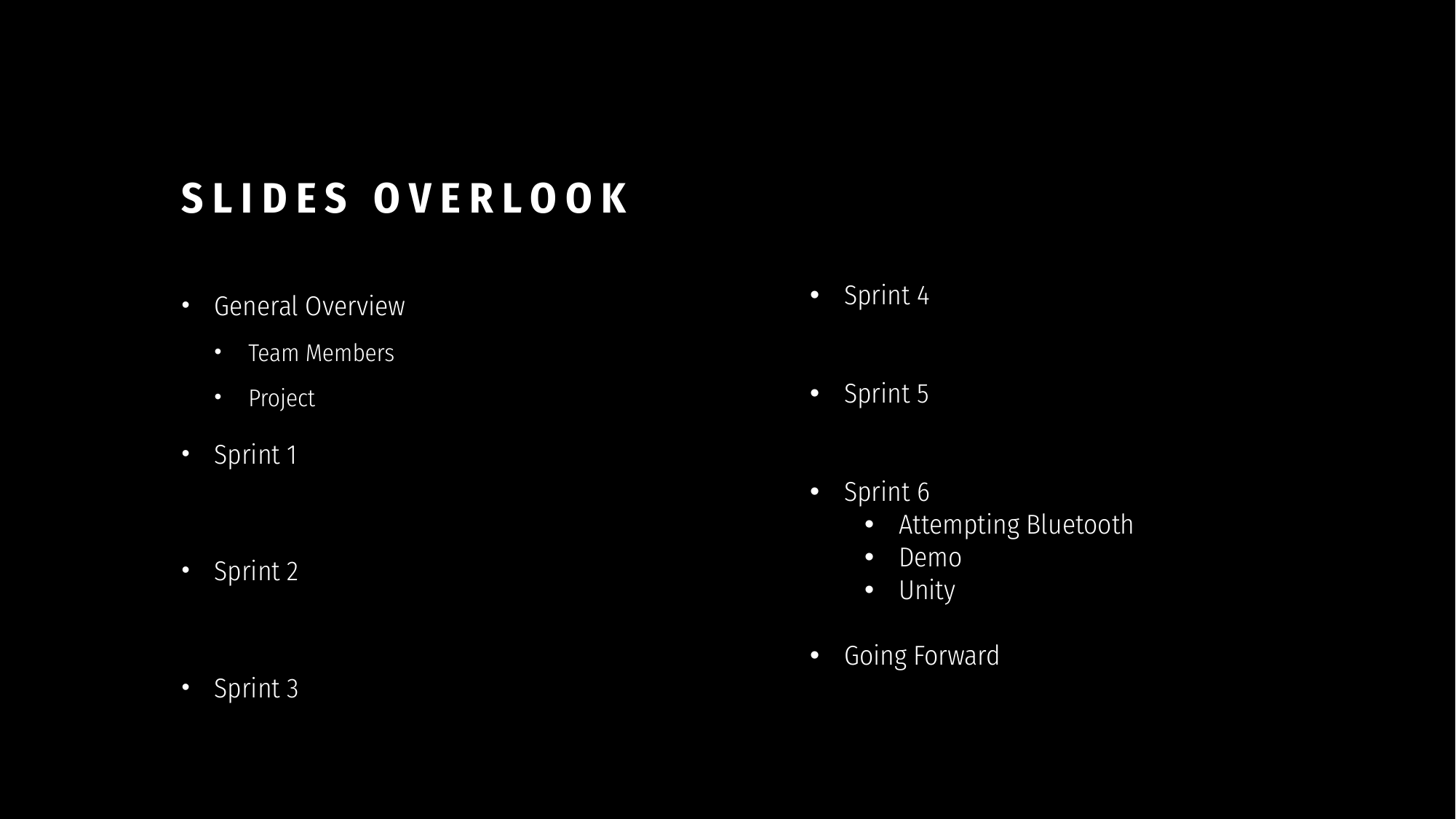

# Slides overlook
Sprint 4

Sprint 5

Sprint 6
Attempting Bluetooth
Demo
Unity

Going Forward

General Overview
Team Members
Project
Sprint 1

Sprint 2

Sprint 3